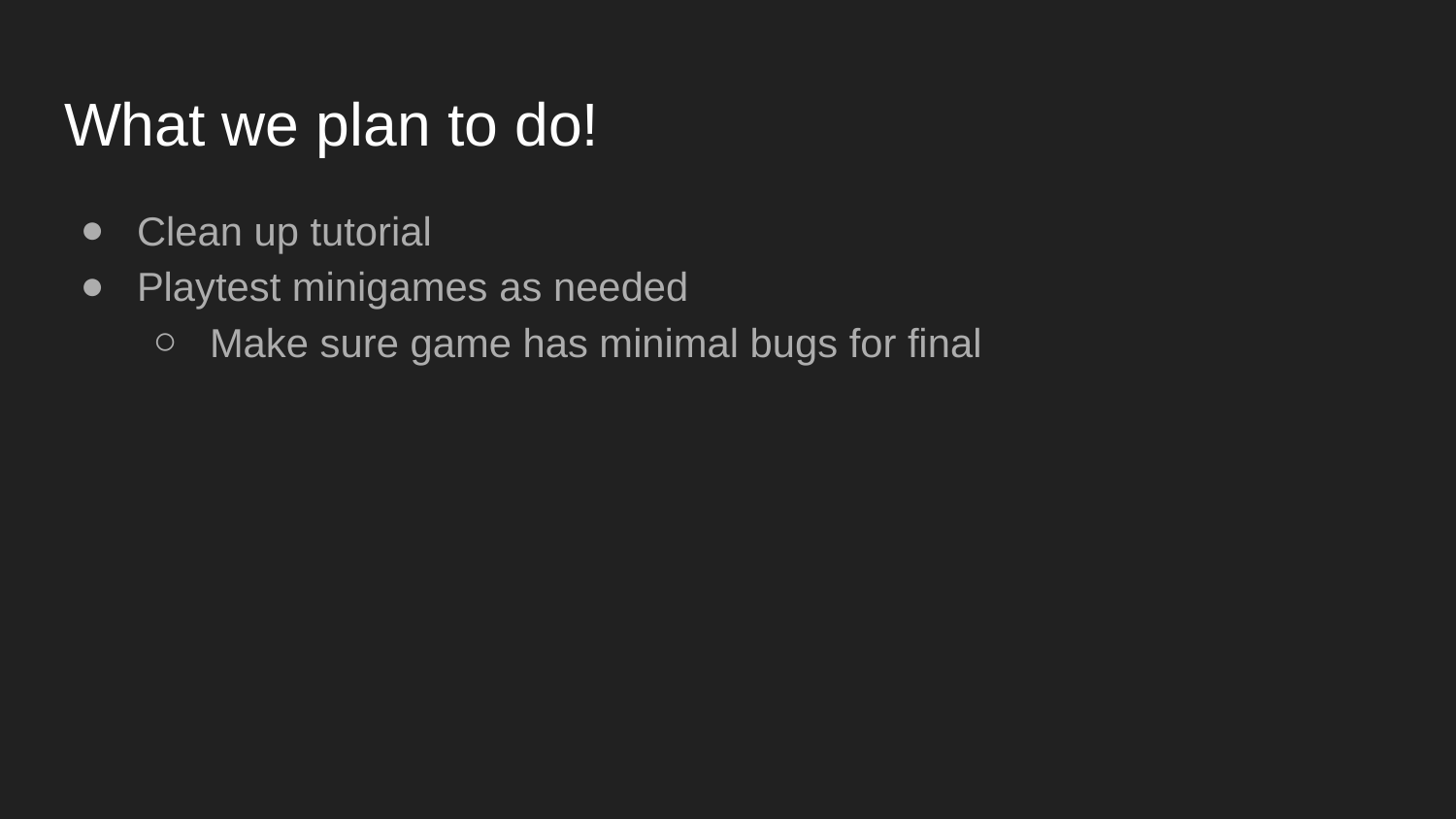

# What we plan to do!
Clean up tutorial
Playtest minigames as needed
Make sure game has minimal bugs for final